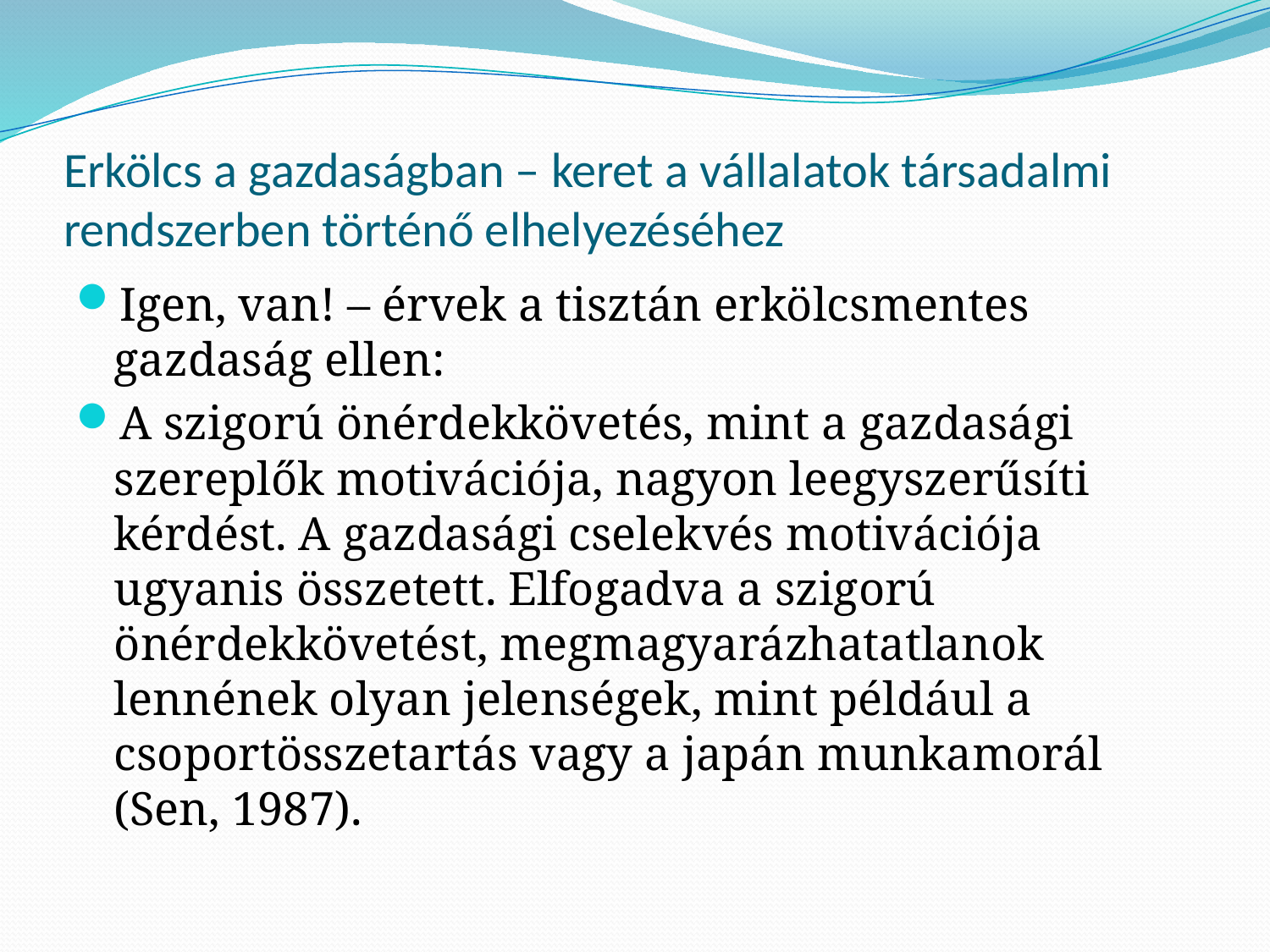

# Erkölcs a gazdaságban – keret a vállalatok társadalmi rendszerben történő elhelyezéséhez
Igen, van! – érvek a tisztán erkölcsmentes gazdaság ellen:
A szigorú önérdekkövetés, mint a gazdasági szereplők motivációja, nagyon leegyszerűsíti kérdést. A gazdasági cselekvés motivációja ugyanis összetett. Elfogadva a szigorú önérdekkövetést, megmagyarázhatatlanok lennének olyan jelenségek, mint például a csoportösszetartás vagy a japán munkamorál (Sen, 1987).